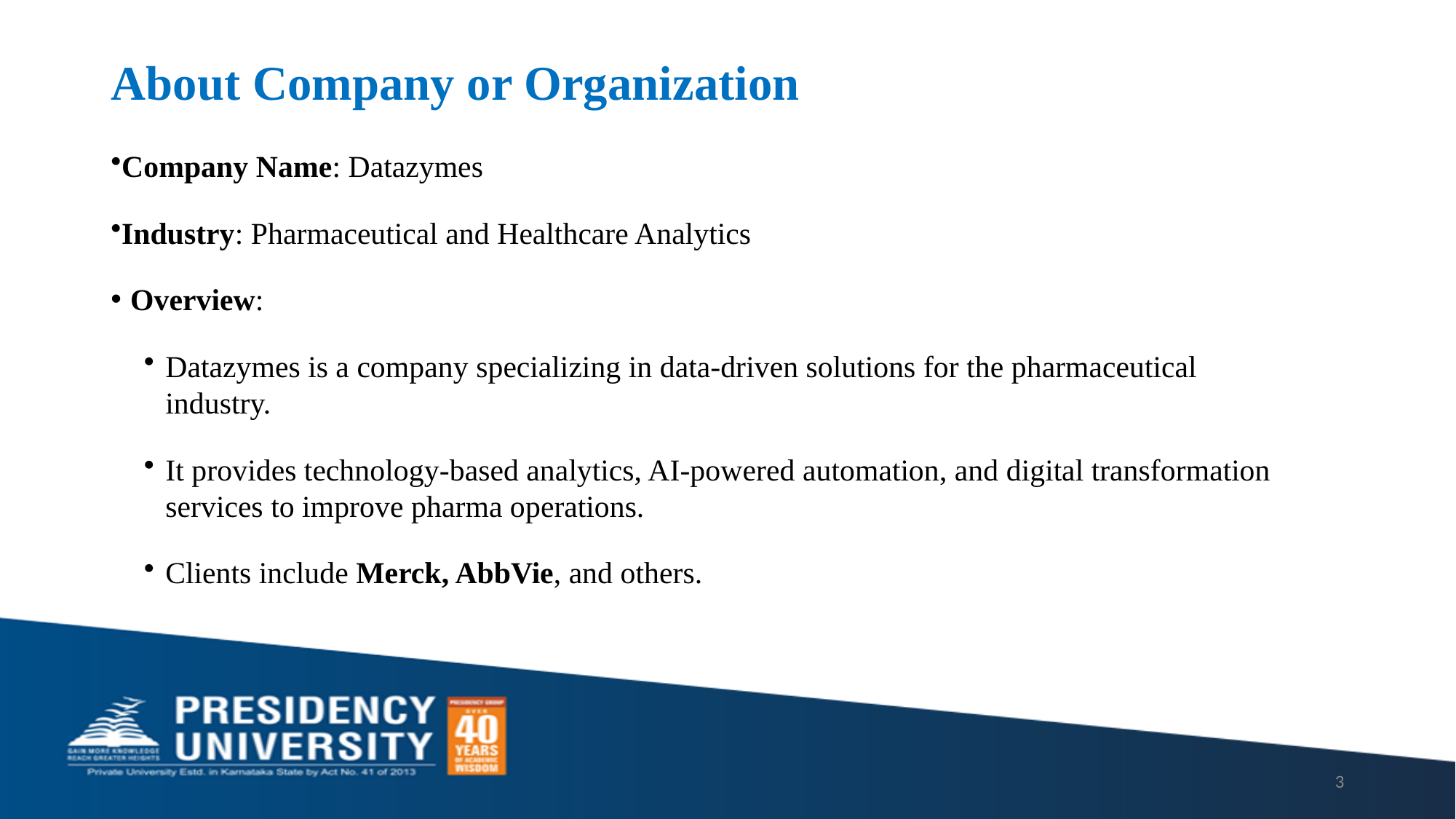

# About Company or Organization

Company Name: Datazymes
Industry: Pharmaceutical and Healthcare Analytics
Overview:
Datazymes is a company specializing in data-driven solutions for the pharmaceutical industry.
It provides technology-based analytics, AI-powered automation, and digital transformation services to improve pharma operations.
Clients include Merck, AbbVie, and others.
3